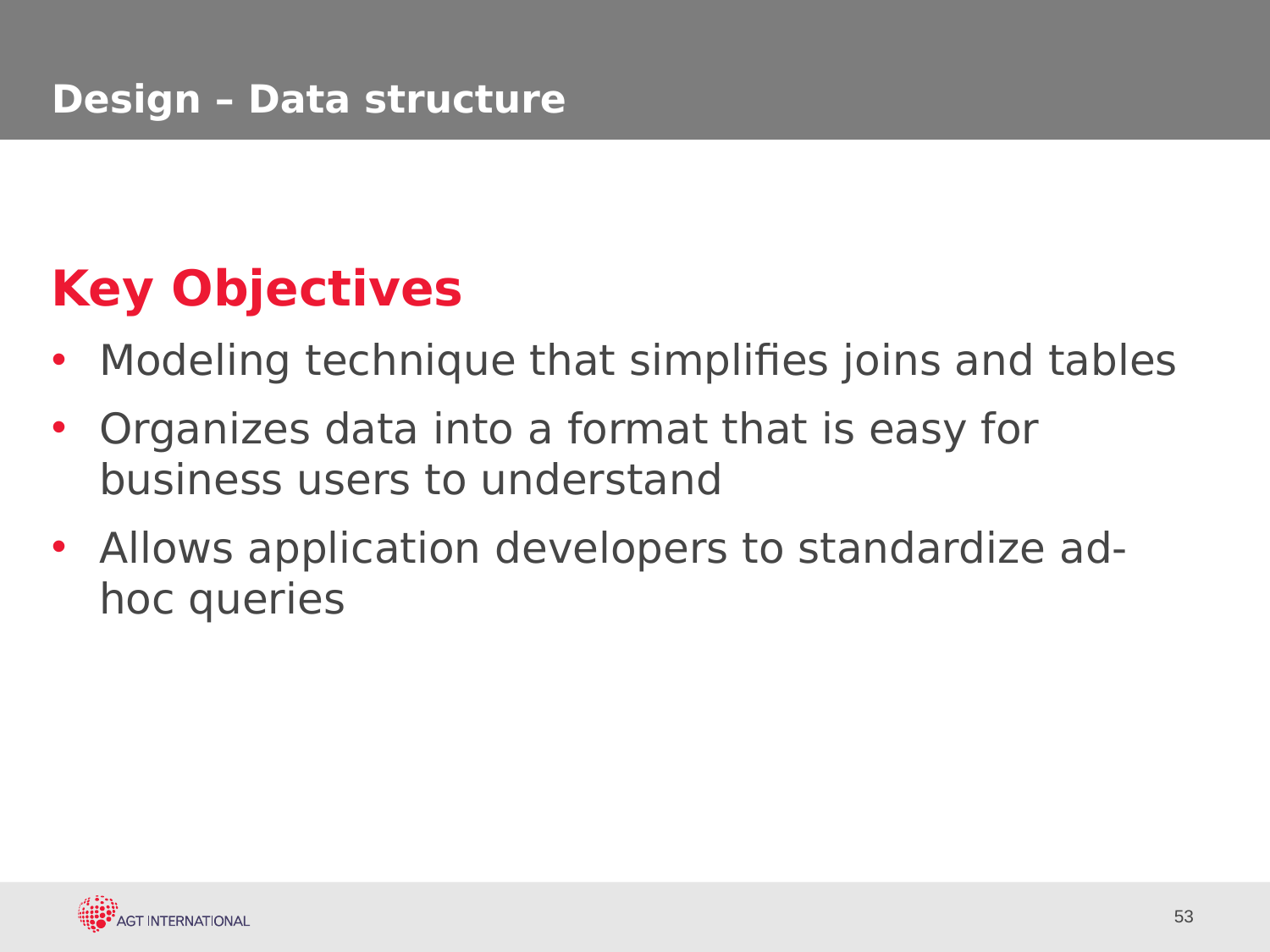

# Design – Data structure

Key Objectives
Modeling technique that simplifies joins and tables
Organizes data into a format that is easy for business users to understand
Allows application developers to standardize ad-hoc queries